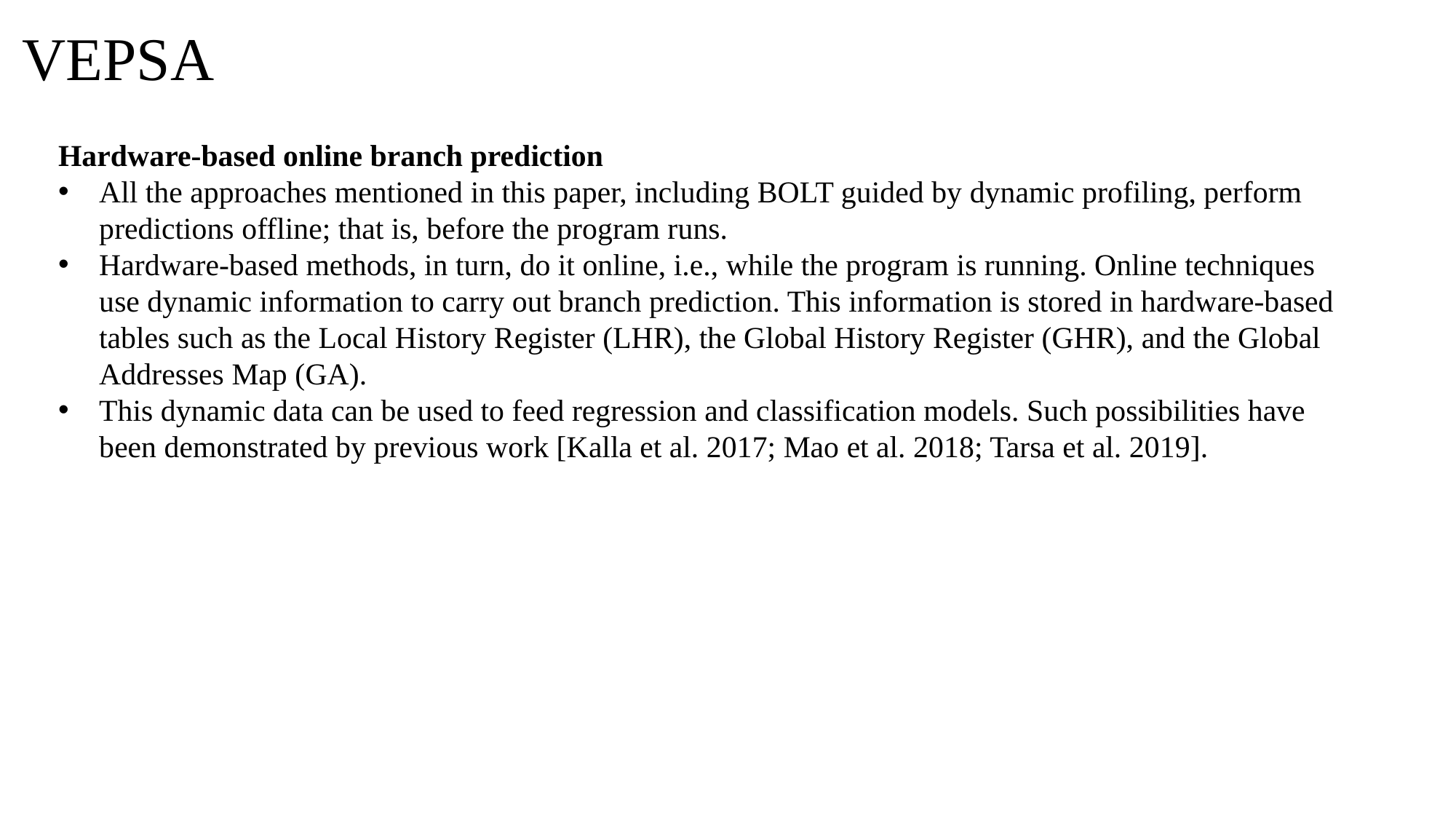

VEPSA
Hardware-based online branch prediction
All the approaches mentioned in this paper, including BOLT guided by dynamic profiling, perform predictions offline; that is, before the program runs.
Hardware-based methods, in turn, do it online, i.e., while the program is running. Online techniques use dynamic information to carry out branch prediction. This information is stored in hardware-based tables such as the Local History Register (LHR), the Global History Register (GHR), and the Global Addresses Map (GA).
This dynamic data can be used to feed regression and classification models. Such possibilities have been demonstrated by previous work [Kalla et al. 2017; Mao et al. 2018; Tarsa et al. 2019].